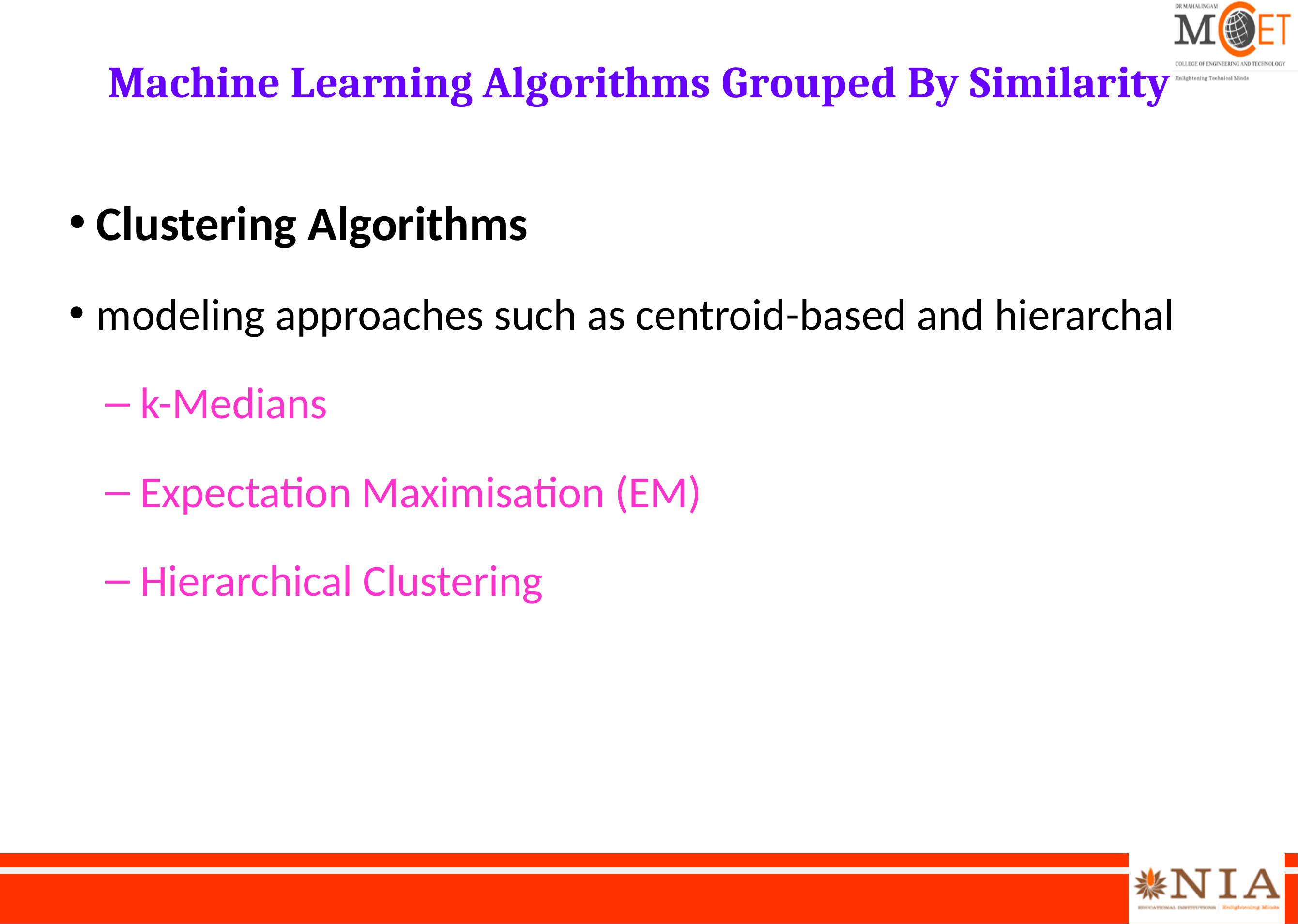

# Machine Learning Algorithms Grouped By Similarity
Clustering Algorithms
modeling approaches such as centroid-based and hierarchal
 k-Medians
 Expectation Maximisation (EM)
 Hierarchical Clustering